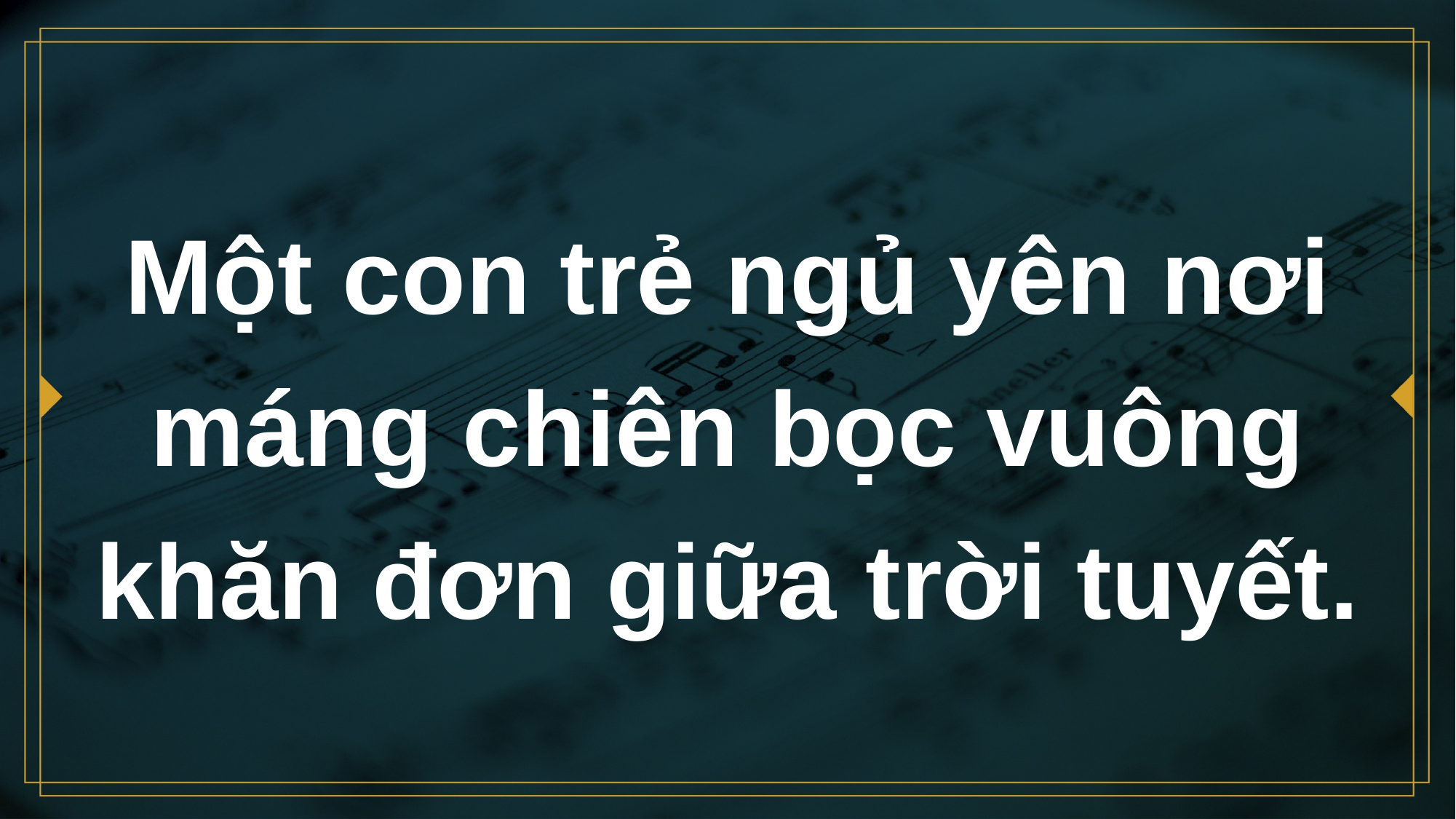

# Một con trẻ ngủ yên nơi máng chiên bọc vuông khăn đơn giữa trời tuyết.